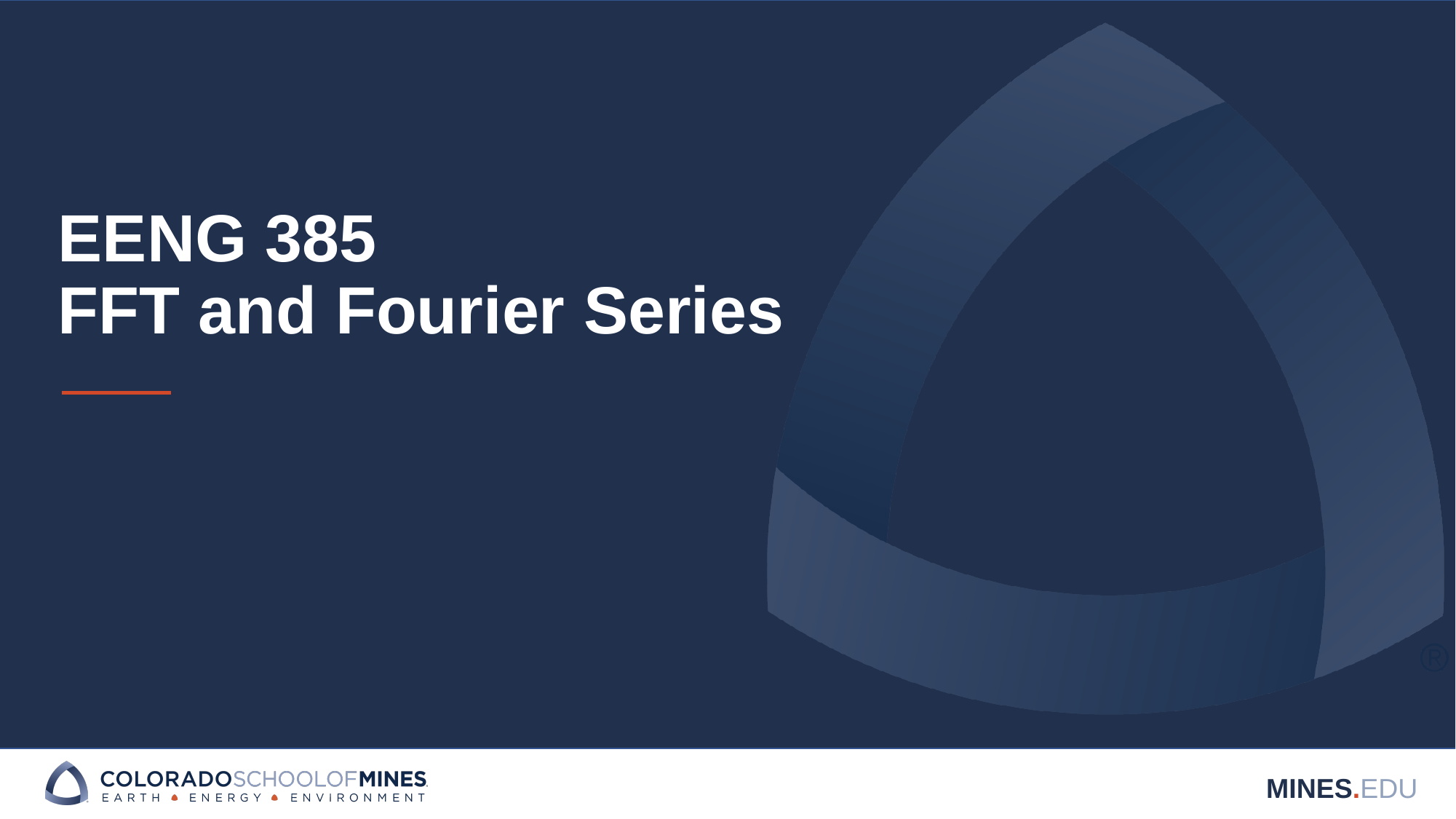

# EENG 385 FFT and Fourier Series